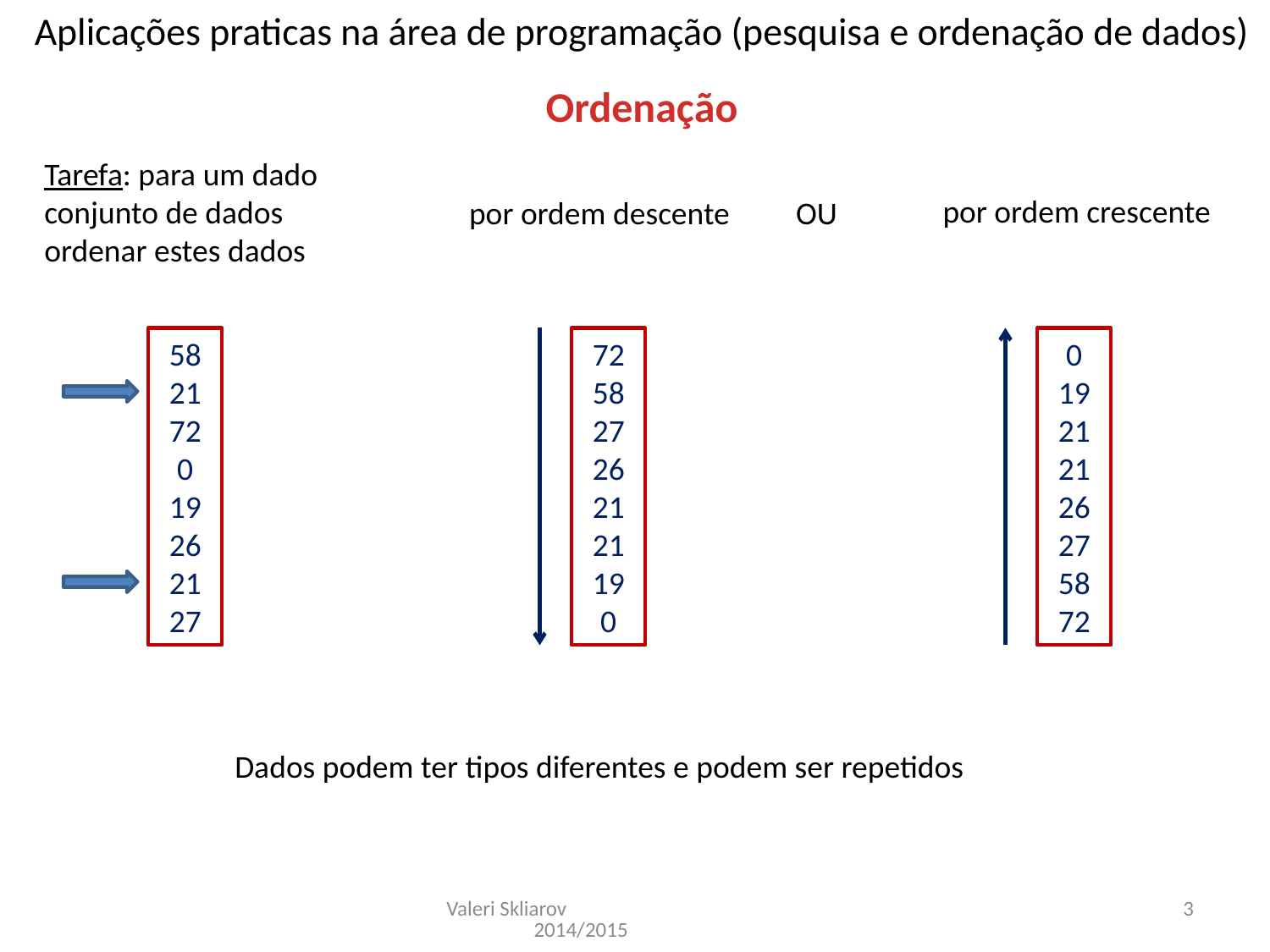

Aplicações praticas na área de programação (pesquisa e ordenação de dados)
Ordenação
Tarefa: para um dado conjunto de dados ordenar estes dados
por ordem crescente
por ordem descente
OU
58
21
72
0
19
26
21
27
72
58
27
26
21
21
19
0
0
19
21
21
26
27
58
72

Dados podem ter tipos diferentes e podem ser repetidos
Valeri Skliarov                                                                      2014/2015
3